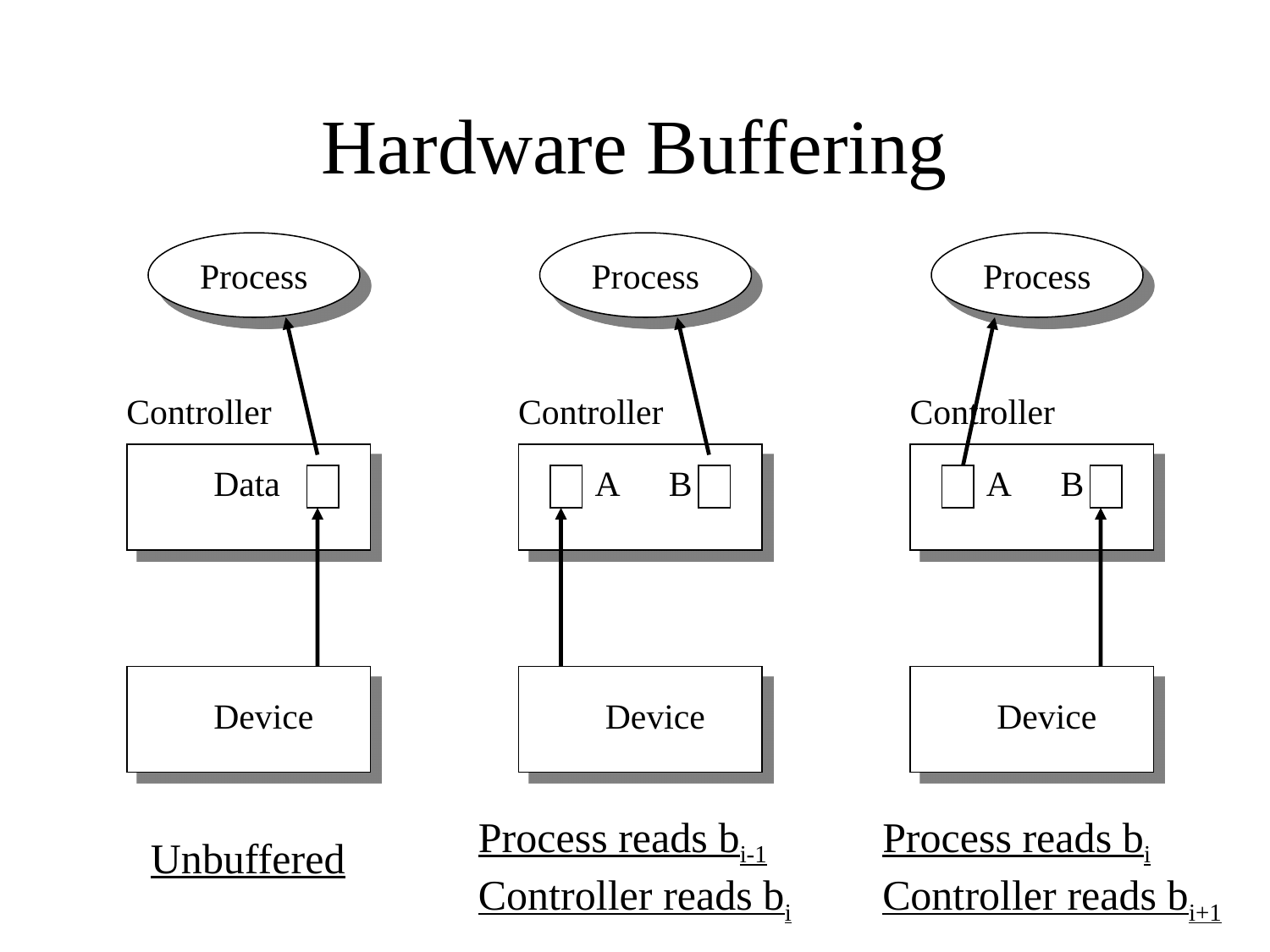

# Hardware Buffering
Process
Process
Process

Controller
Controller
Controller

Data
A
B
A
B

Device
Device
Device
Process reads bi-1
Controller reads bi
Process reads bi
Controller reads bi+1
Unbuffered